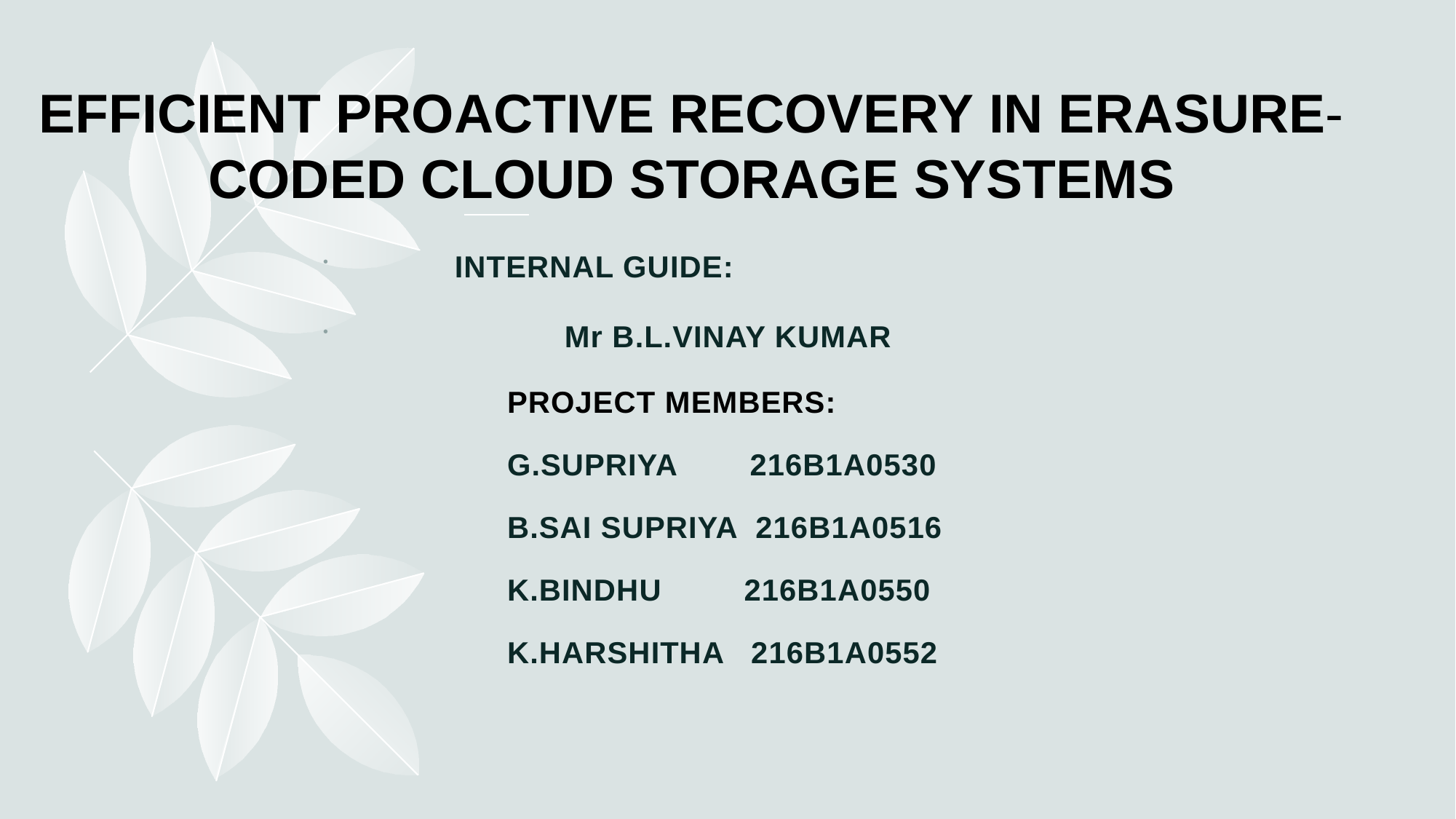

# EFFICIENT PROACTIVE RECOVERY IN ERASURE-CODED CLOUD STORAGE SYSTEMS

          INTERNAL GUIDE:
                      Mr B.L.VINAY KUMAR

PROJECT MEMBERS:
G.SUPRIYA        216B1A0530
B.SAI SUPRIYA  216B1A0516
K.BINDHU         216B1A0550
K.HARSHITHA   216B1A0552